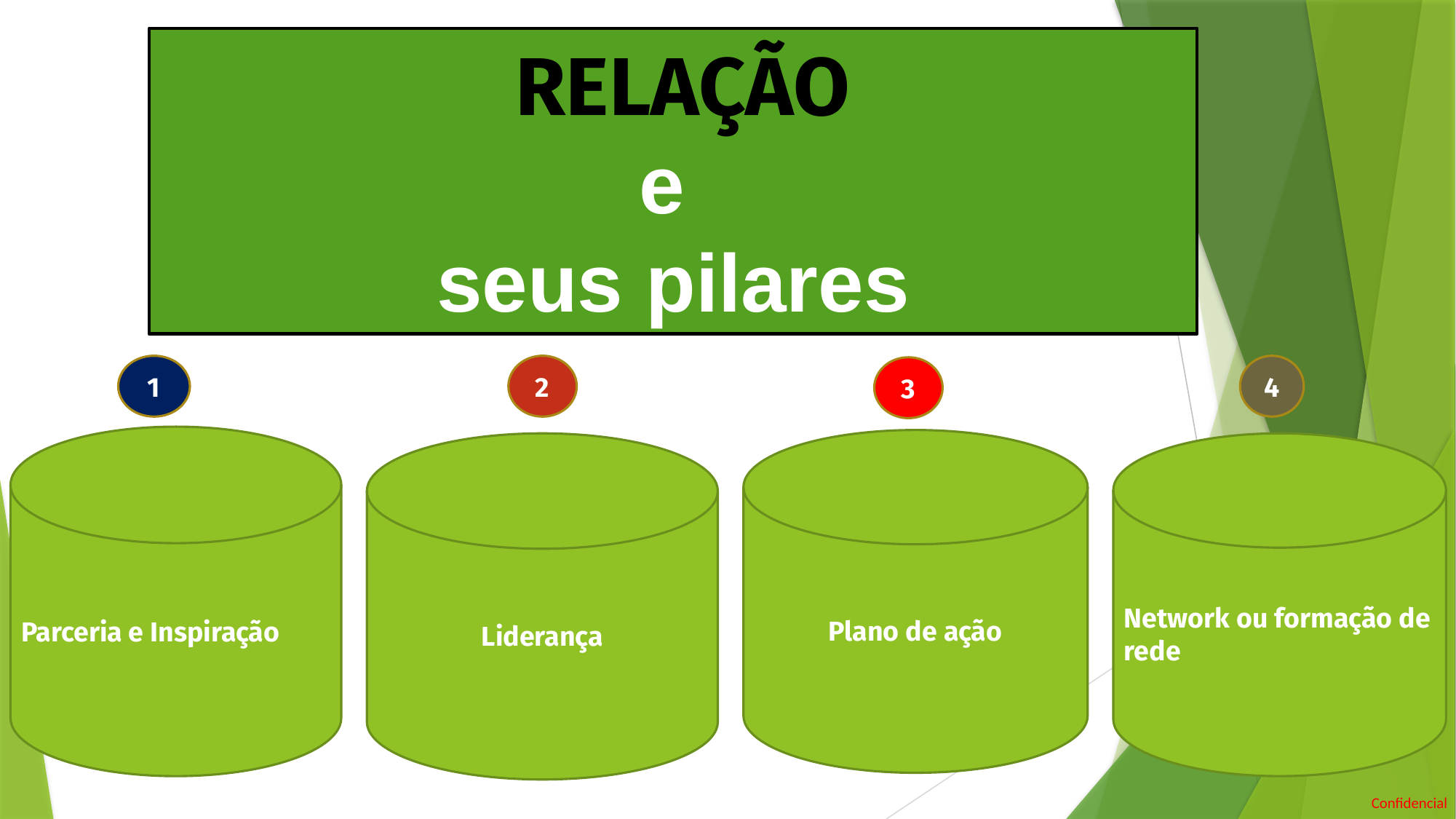

RELAÇÃO
e
seus pilares
4
1
2
3
Parceria e Inspiração
Plano de ação
Liderança
Network ou formação de rede